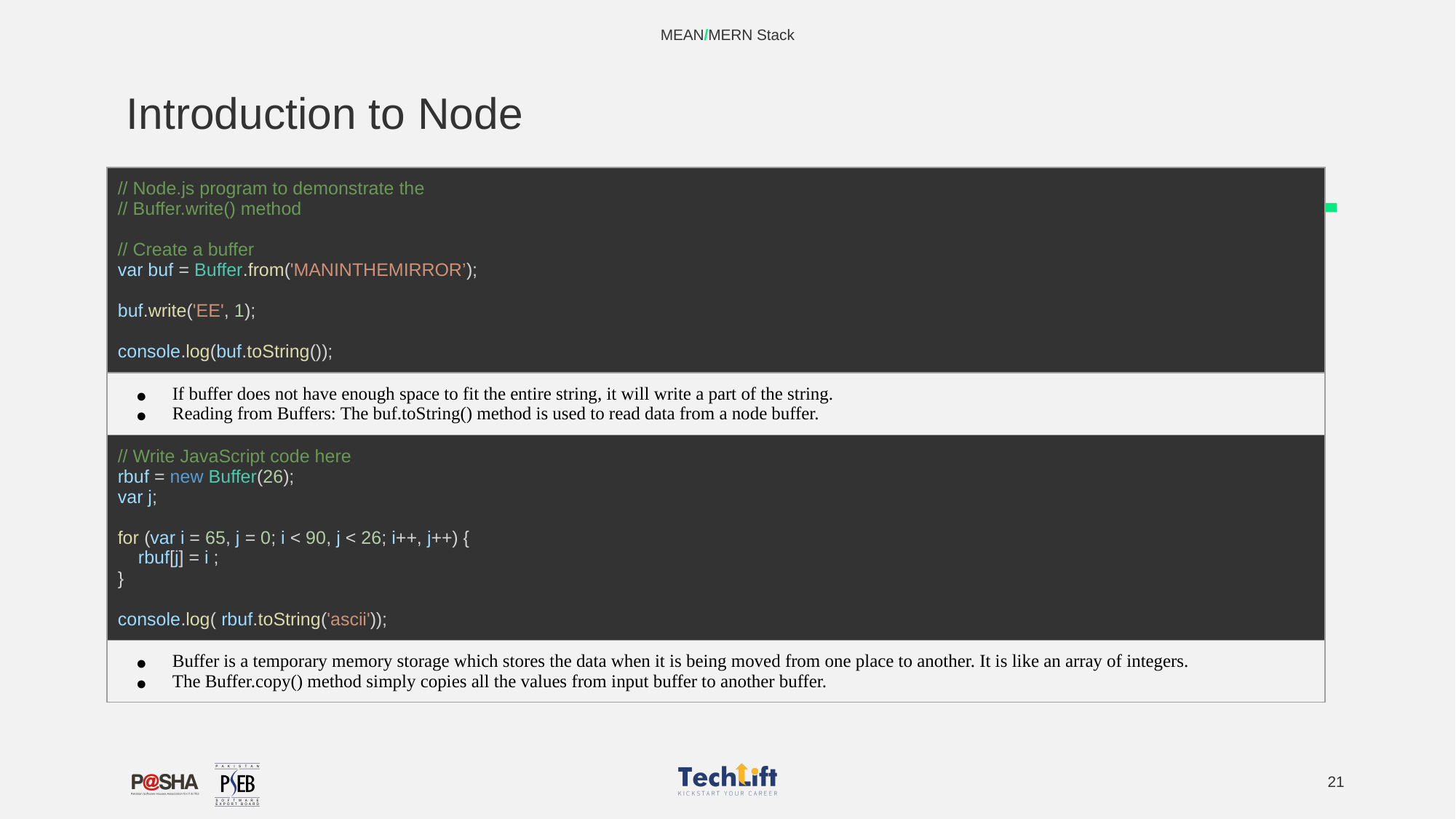

MEAN/MERN Stack
# Introduction to Node
| // Node.js program to demonstrate the // Buffer.write() method // Create a buffer var buf = Buffer.from('MANINTHEMIRROR’); buf.write('EE', 1); console.log(buf.toString()); |
| --- |
| If buffer does not have enough space to fit the entire string, it will write a part of the string. Reading from Buffers: The buf.toString() method is used to read data from a node buffer. |
| // Write JavaScript code here rbuf = new Buffer(26); var j; for (var i = 65, j = 0; i < 90, j < 26; i++, j++) { rbuf[j] = i ; } console.log( rbuf.toString('ascii')); |
| Buffer is a temporary memory storage which stores the data when it is being moved from one place to another. It is like an array of integers. The Buffer.copy() method simply copies all the values from input buffer to another buffer. |
21